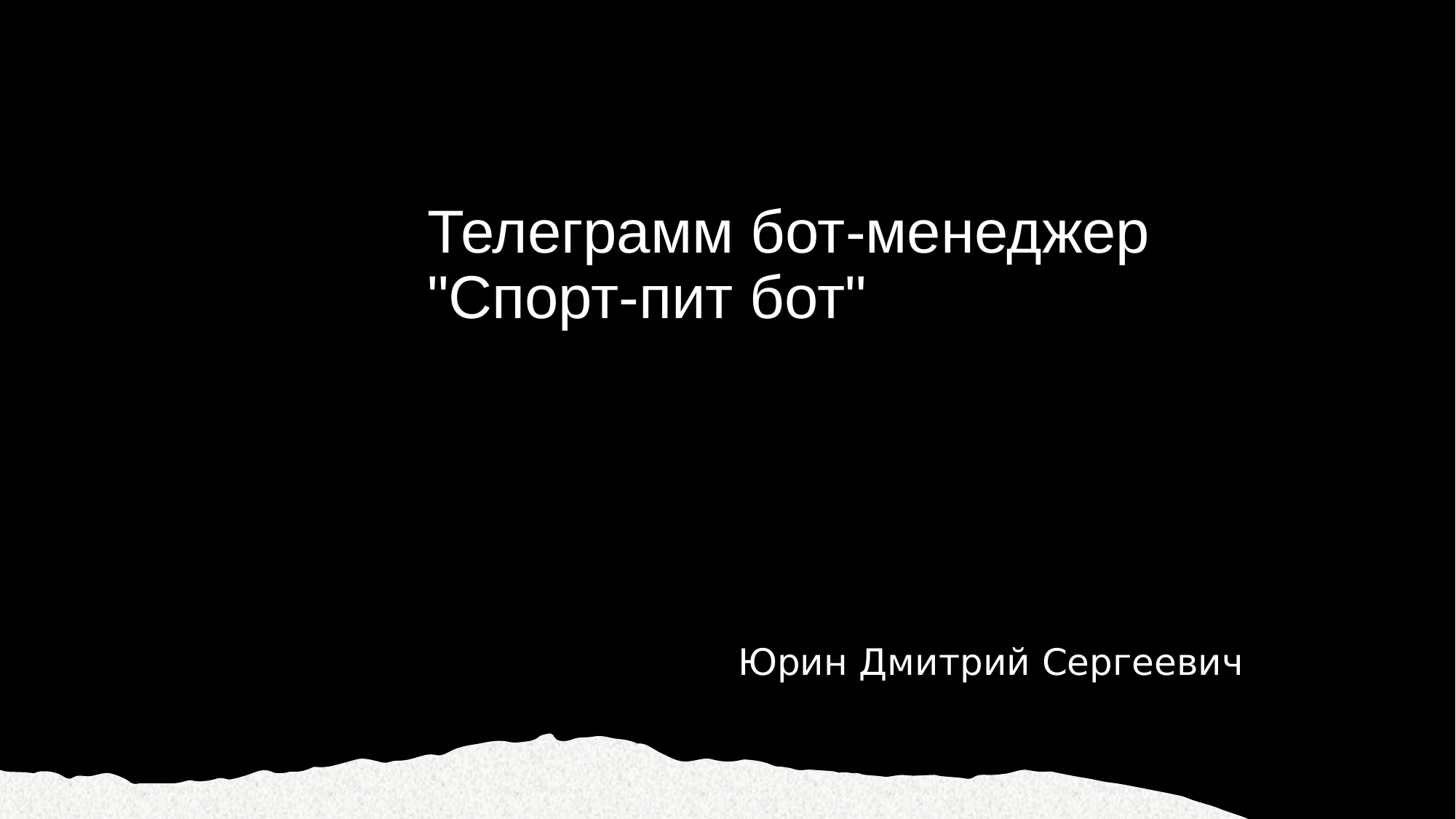

# Телеграмм бот-менеджер "Спорт-пит бот"
Юрин Дмитрий Сергеевич